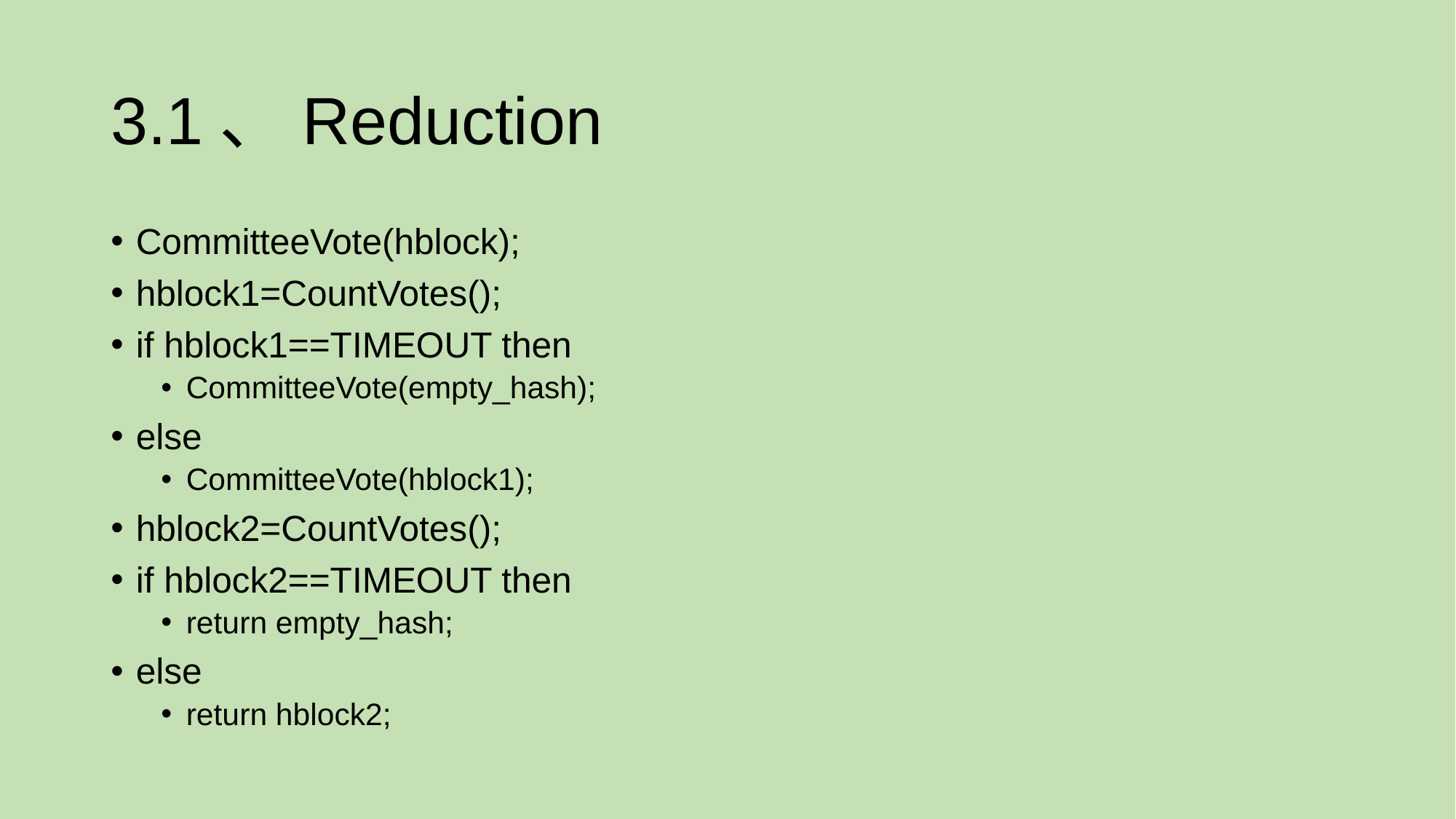

# 3.1、Reduction
CommitteeVote(hblock);
hblock1=CountVotes();
if hblock1==TIMEOUT then
CommitteeVote(empty_hash);
else
CommitteeVote(hblock1);
hblock2=CountVotes();
if hblock2==TIMEOUT then
return empty_hash;
else
return hblock2;